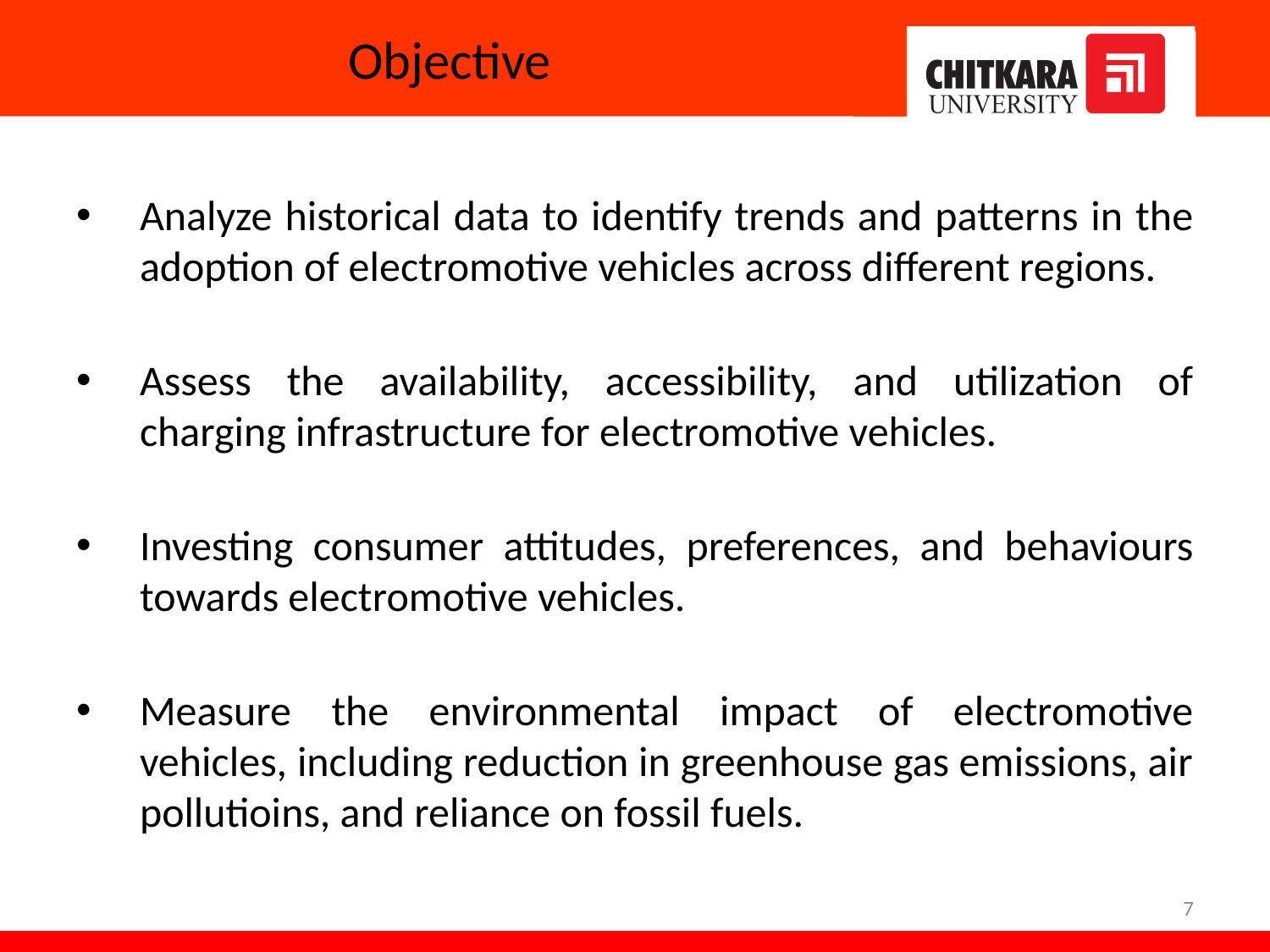

# Objective
Analyze historical data to identify trends and patterns in the adoption of electromotive vehicles across different regions.

Assess the availability, accessibility, and utilization of charging infrastructure for electromotive vehicles.

Investing consumer attitudes, preferences, and behaviours towards electromotive vehicles.

Measure the environmental impact of electromotive vehicles, including reduction in greenhouse gas emissions, air pollutioins, and reliance on fossil fuels.
7